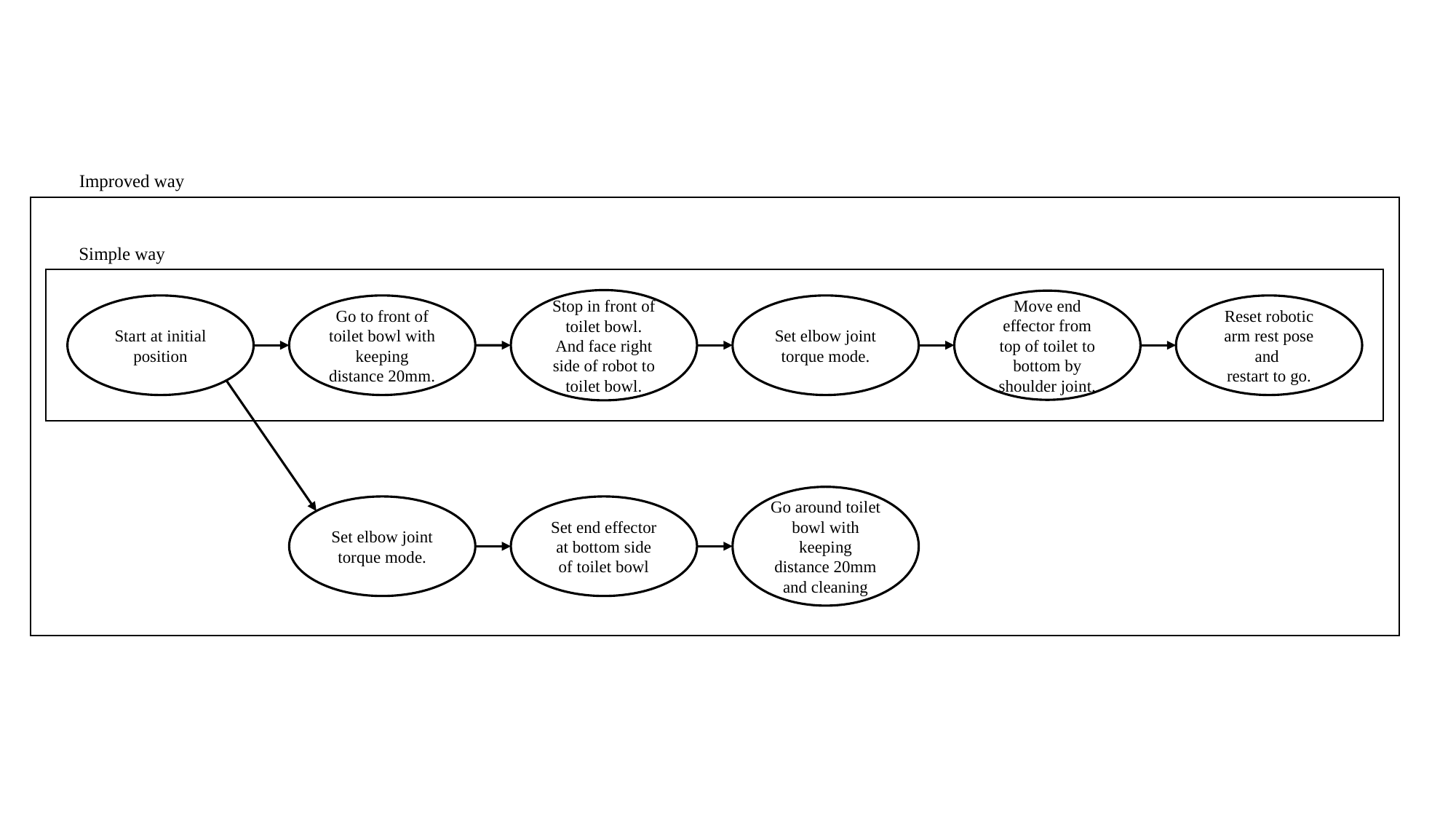

Improved way

Simple way

Stop in front of toilet bowl.
And face right side of robot to toilet bowl.
Move end effector from top of toilet to bottom by shoulder joint.
Start at initial position
Go to front of toilet bowl with keeping distance 20mm.
Set elbow joint torque mode.
Reset robotic arm rest pose and
restart to go.
Go around toilet bowl with keeping distance 20mm and cleaning
Set elbow joint torque mode.
Set end effector at bottom side of toilet bowl